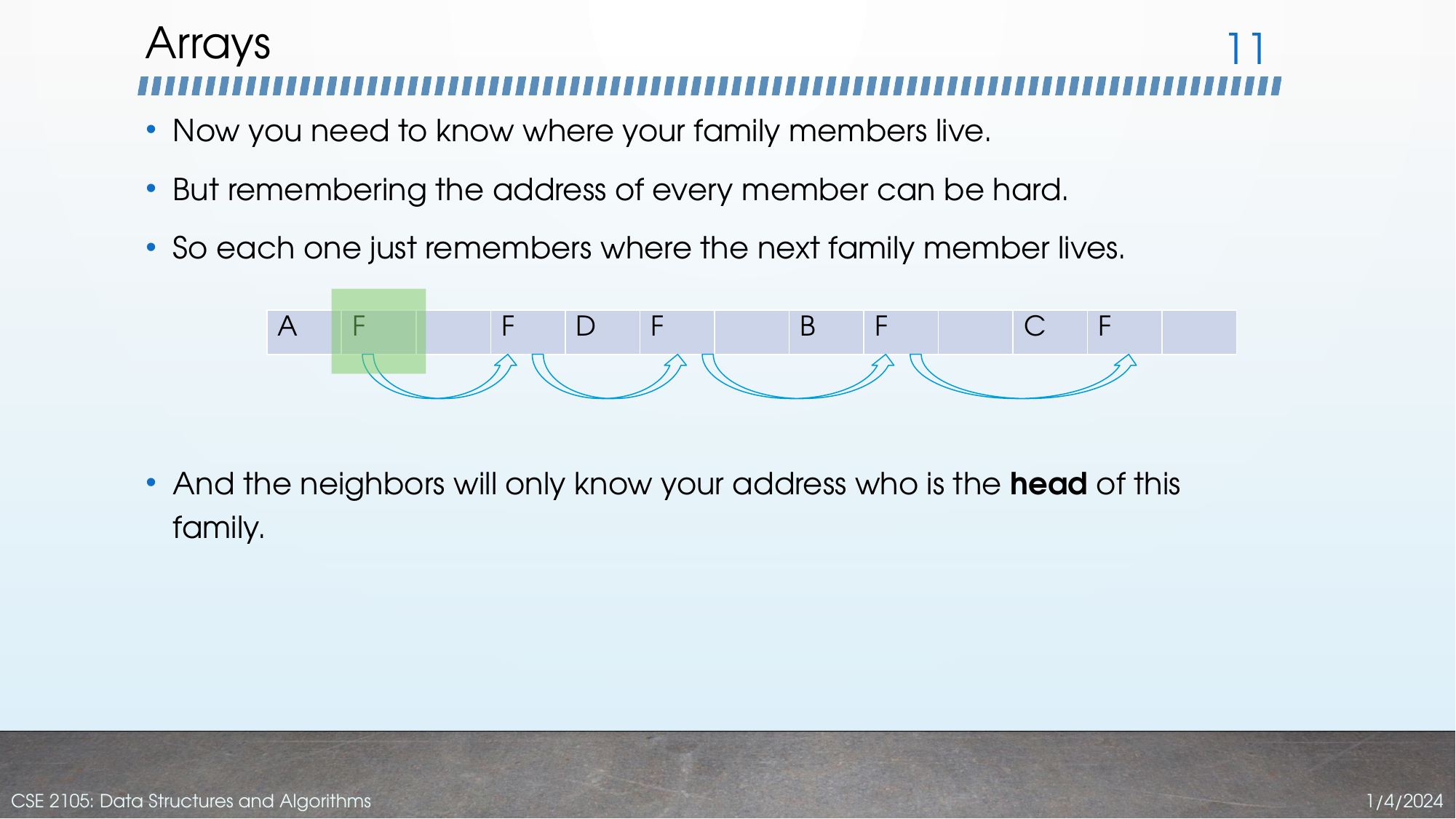

# Arrays
11
Now you need to know where your family members live.
But remembering the address of every member can be hard.
So each one just remembers where the next family member lives.

And the neighbors will only know your address who is the head of this family.

| A | F |  | F | D | F |  | B | F |  | C | F |  |
| --- | --- | --- | --- | --- | --- | --- | --- | --- | --- | --- | --- | --- |

1/4/2024
CSE 2105: Data Structures and Algorithms